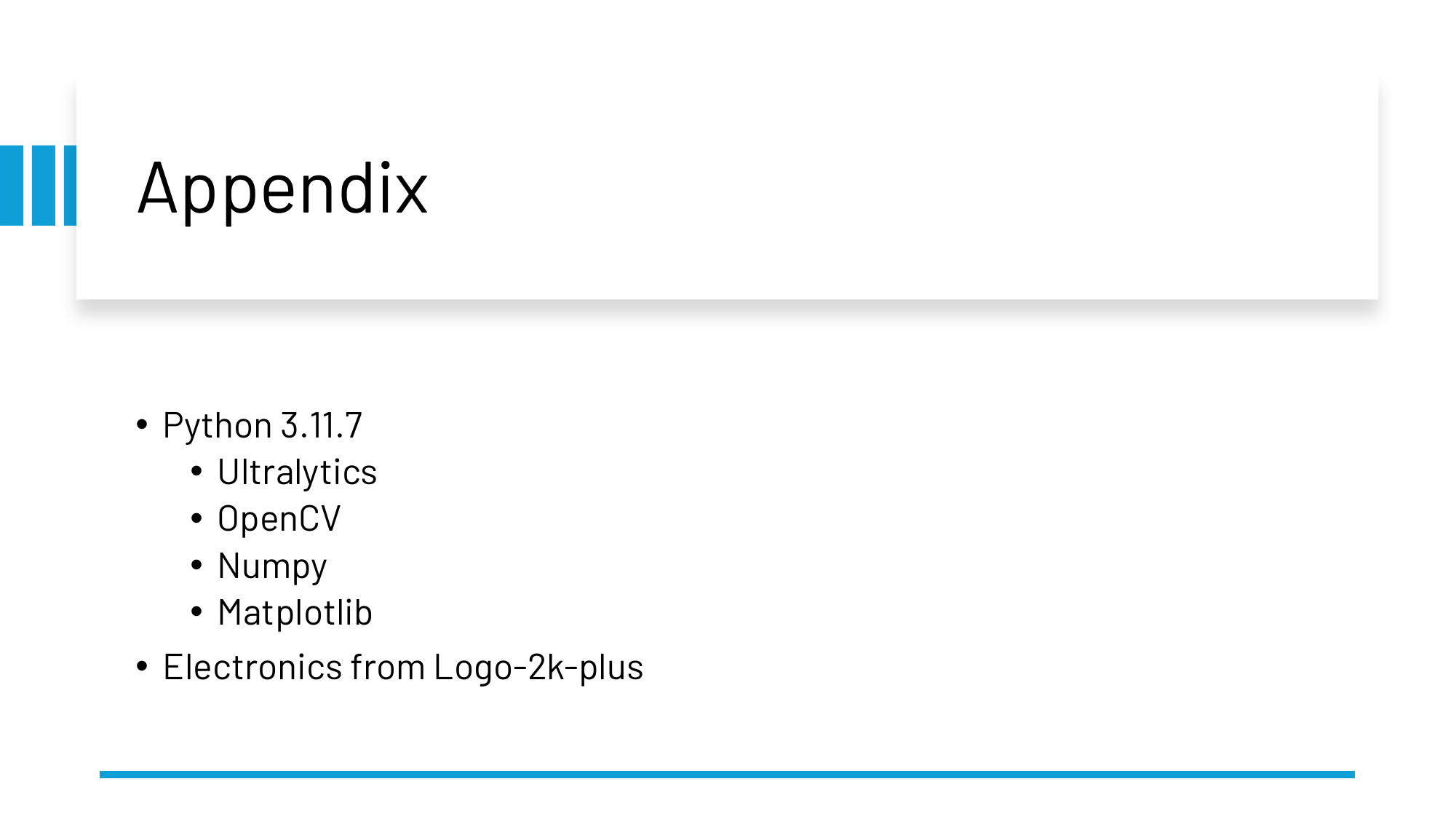

# Appendix

Python 3.11.7
Ultralytics
OpenCV
Numpy
Matplotlib
Electronics from Logo-2k-plus